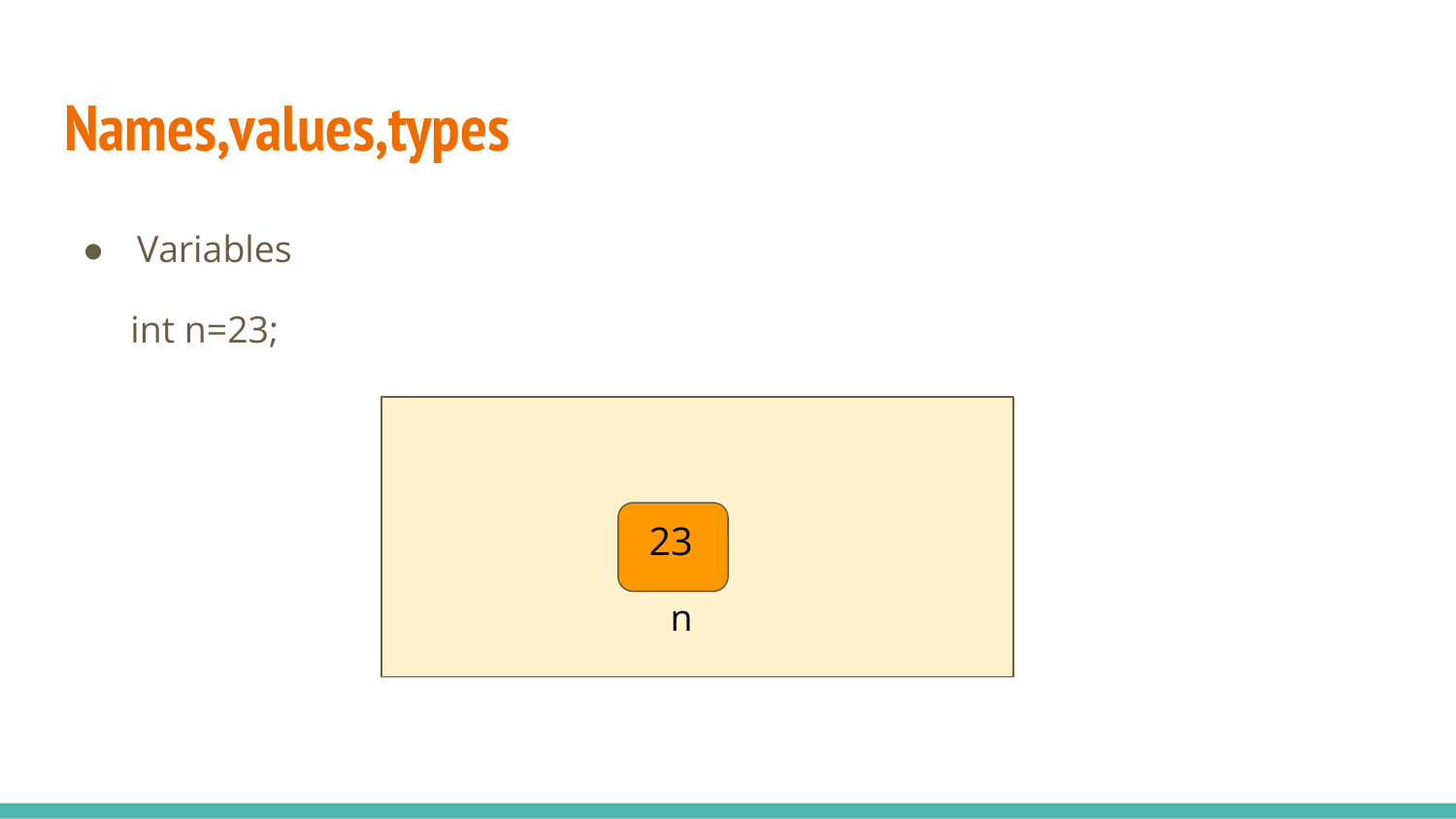

# Names,values,types
Variables
       int n=23;

23
n